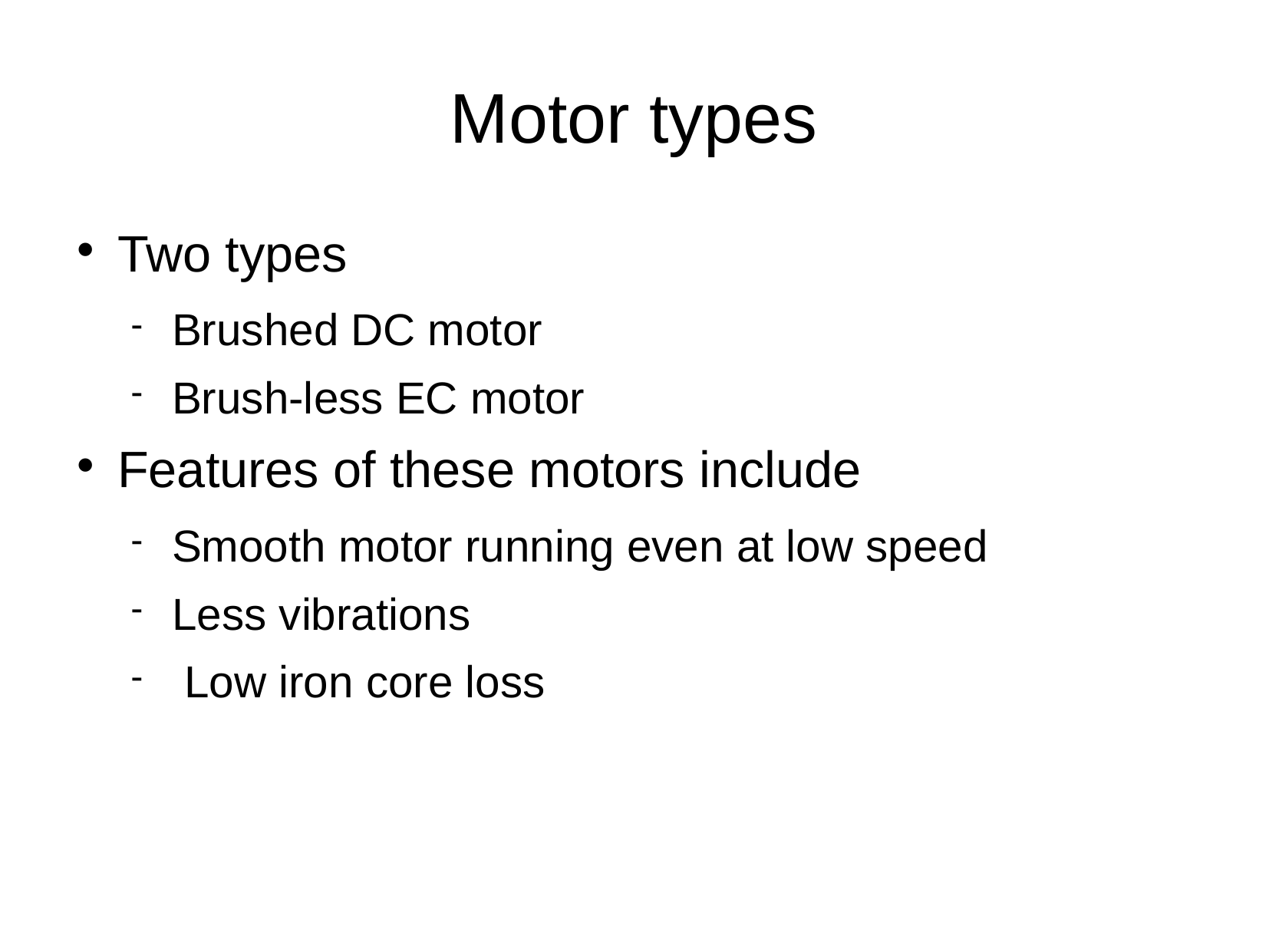

# Motor types
Two types
Brushed DC motor
Brush-less EC motor
Features of these motors include
Smooth motor running even at low speed
Less vibrations
 Low iron core loss